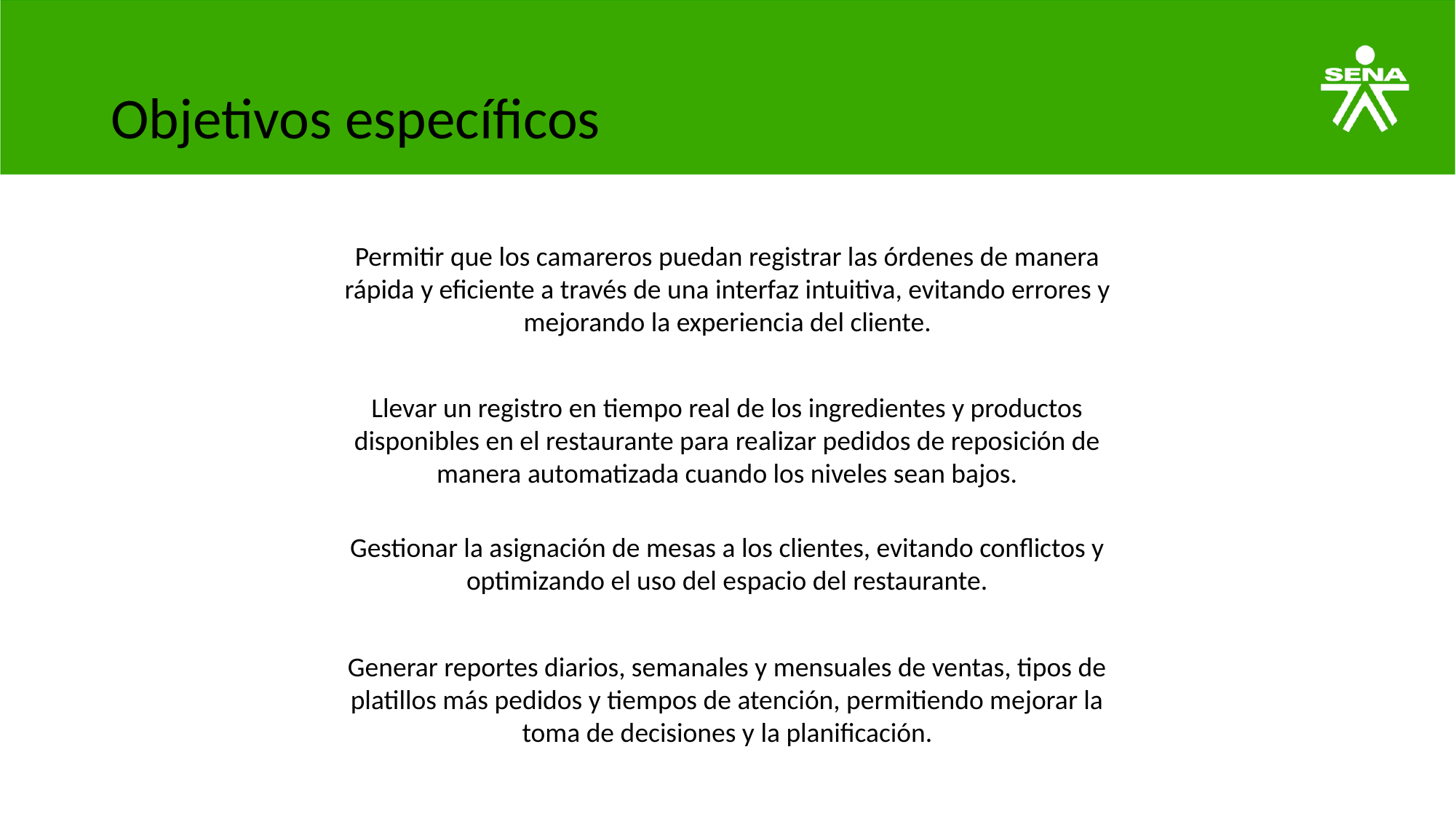

Objetivos específicos
Permitir que los camareros puedan registrar las órdenes de manera rápida y eficiente a través de una interfaz intuitiva, evitando errores y mejorando la experiencia del cliente.

Llevar un registro en tiempo real de los ingredientes y productos disponibles en el restaurante para realizar pedidos de reposición de manera automatizada cuando los niveles sean bajos.

Gestionar la asignación de mesas a los clientes, evitando conflictos y optimizando el uso del espacio del restaurante.

Generar reportes diarios, semanales y mensuales de ventas, tipos de platillos más pedidos y tiempos de atención, permitiendo mejorar la toma de decisiones y la planificación.